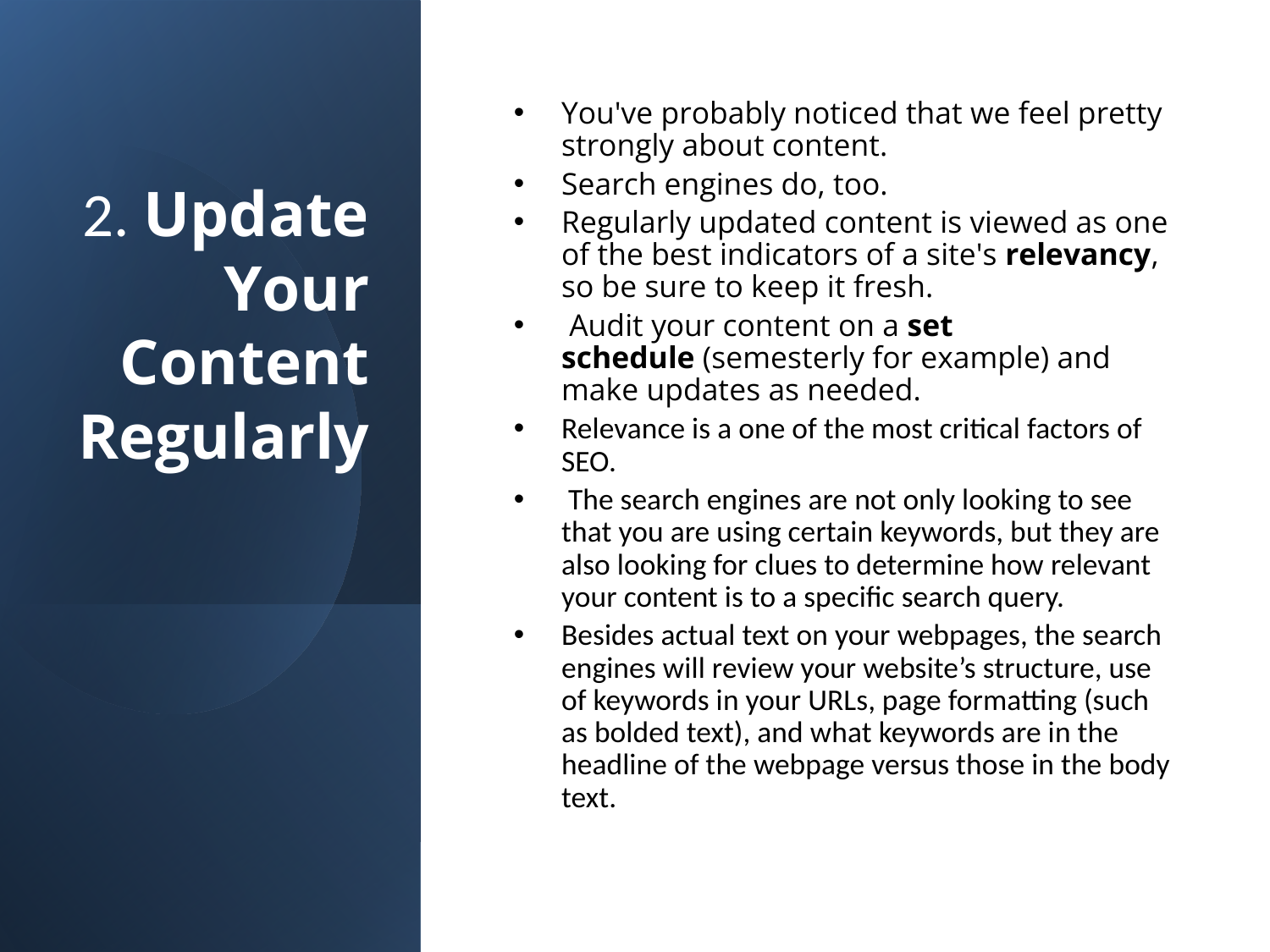

# 2. Update Your Content Regularly
You've probably noticed that we feel pretty strongly about content.
Search engines do, too.
Regularly updated content is viewed as one of the best indicators of a site's relevancy, so be sure to keep it fresh.
 Audit your content on a set schedule (semesterly for example) and make updates as needed.
Relevance is a one of the most critical factors of SEO.
 The search engines are not only looking to see that you are using certain keywords, but they are also looking for clues to determine how relevant your content is to a specific search query.
Besides actual text on your webpages, the search engines will review your website’s structure, use of keywords in your URLs, page formatting (such as bolded text), and what keywords are in the headline of the webpage versus those in the body text.